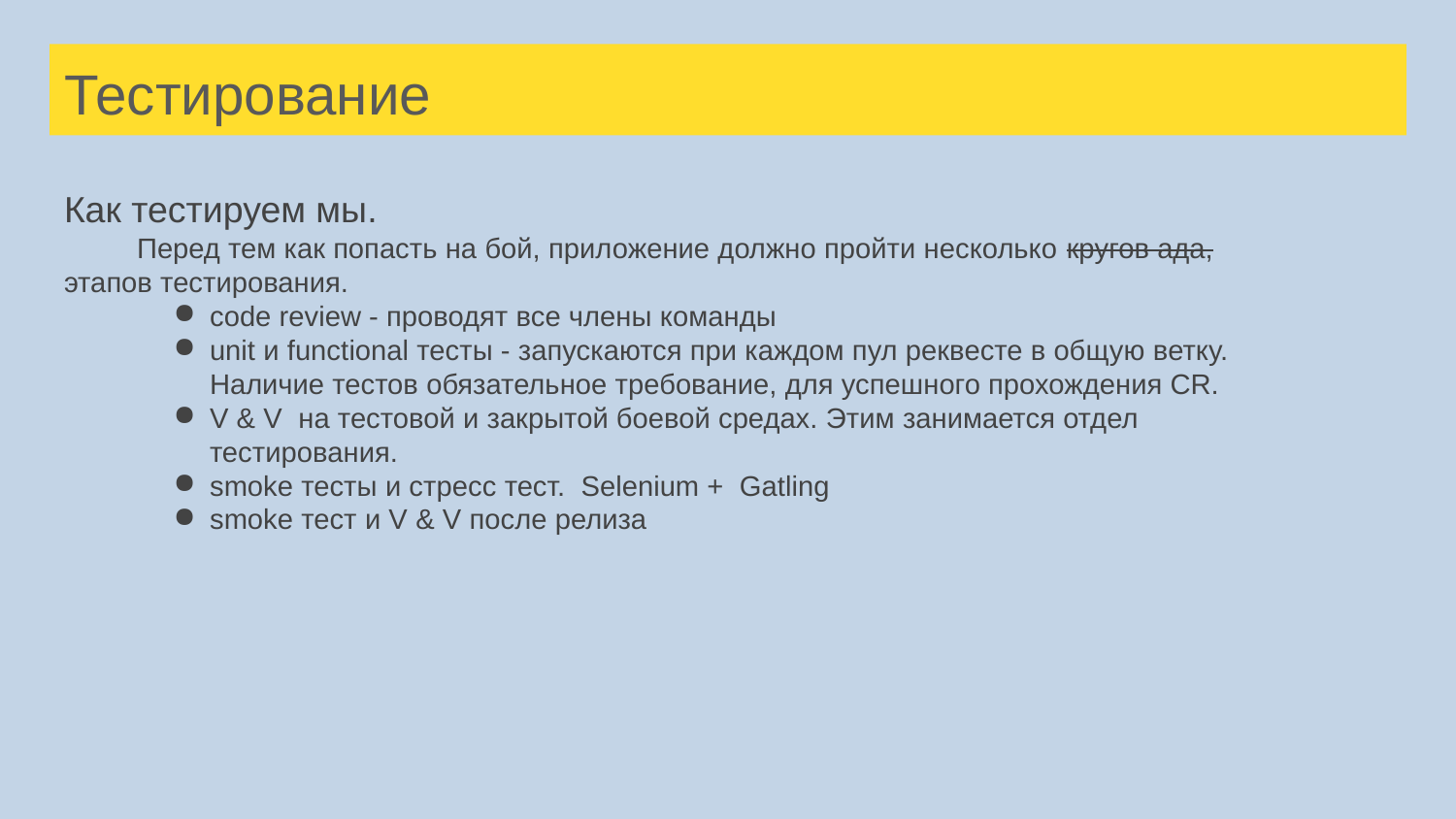

# Тестирование
Как тестируем мы.
Перед тем как попасть на бой, приложение должно пройти несколько кругов ада, этапов тестирования.
сode review - проводят все члены команды
unit и functional тесты - запускаются при каждом пул реквесте в общую ветку. Наличие тестов обязательное требование, для успешного прохождения CR.
V & V  на тестовой и закрытой боевой средах. Этим занимается отдел тестирования.
smoke тесты и стресс тест.  Selenium +  Gatling
smoke тест и V & V после релиза